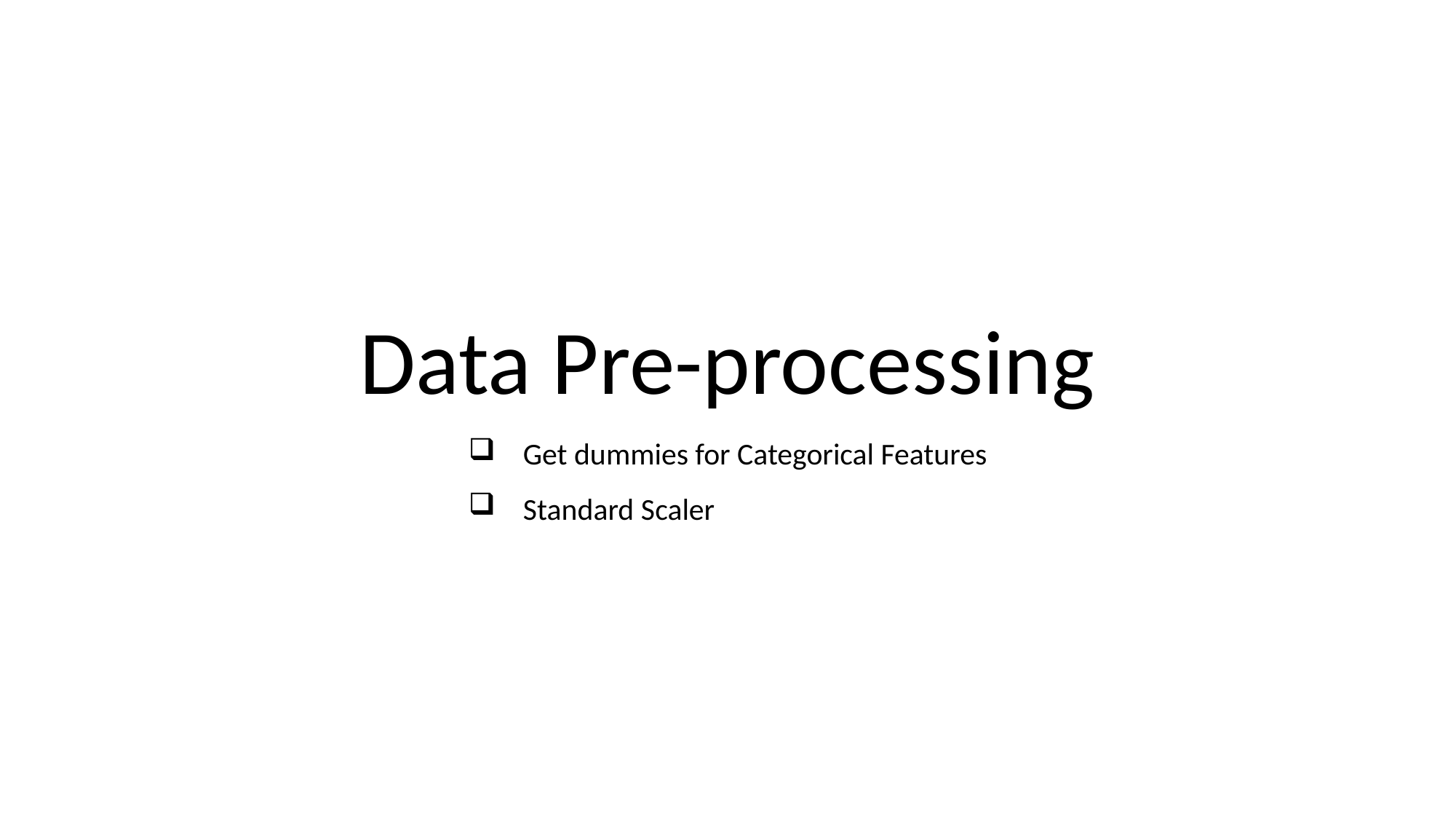

# Data Pre-processing
Get dummies for Categorical Features
Standard Scaler